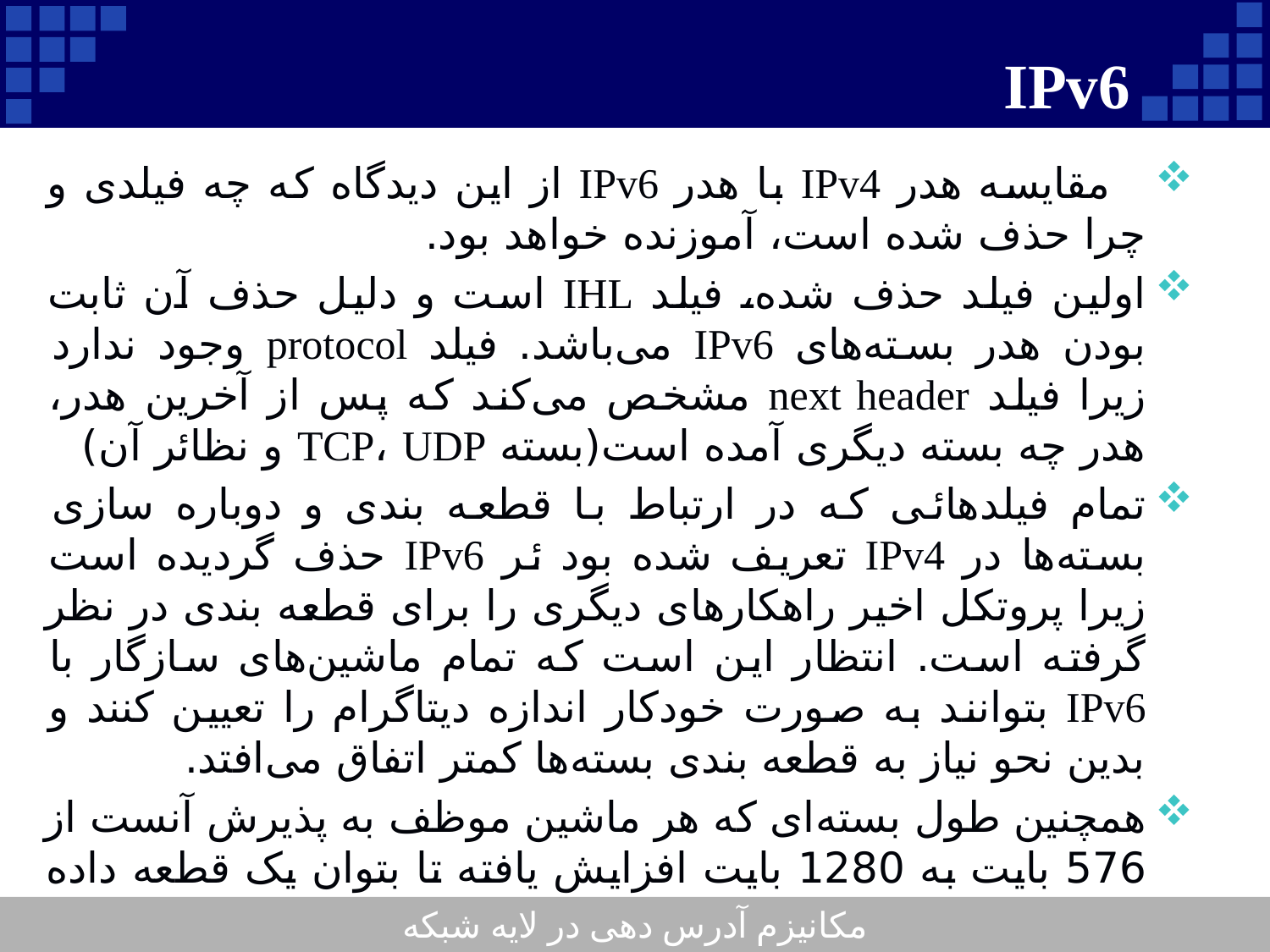

# IPv6
  مقایسه هدر IPv4 با هدر IPv6 از این دیدگاه که چه فیلدی و چرا حذف شده است، آموزنده خواهد بود.
اولین فیلد حذف شده، فیلد IHL است و دلیل حذف آن ثابت بودن هدر بسته‌های IPv6 می‌باشد. فیلد protocol وجود ندارد زیرا فیلد next header مشخص می‌کند که پس از آخرین هدر، هدر چه بسته دیگری آمده است(بسته TCP، UDP و نظائر آن)
تمام فیلدهائی که در ارتباط با قطعه بندی و دوباره سازی بسته‌ها در IPv4 تعریف شده بود ئر IPv6 حذف گردیده است زیرا پروتکل اخیر راهکارهای دیگری را برای قطعه بندی در نظر گرفته است. انتظار این است که تمام ماشین‌های سازگار با IPv6 بتوانند به صورت خودکار اندازه دیتاگرام را تعیین کنند و بدین نحو نیاز به قطعه بندی بسته‌ها کمتر اتفاق می‌افتد.
همچنین طول بسته‌ای که هر ماشین موظف به پذیرش آنست از 576 بایت به 1280 بایت افزایش یافته تا بتوان یک قطعه داده 1024 بایتی را به همراه تعداد زیادی هدر به اندازه 256 بایت، بدون نیاز به قطعه بندی و دوباره‌سازی، ارسال و دریافت کرد.

مکانیزم آدرس دهی در لایه شبکه
33
Company  Logo